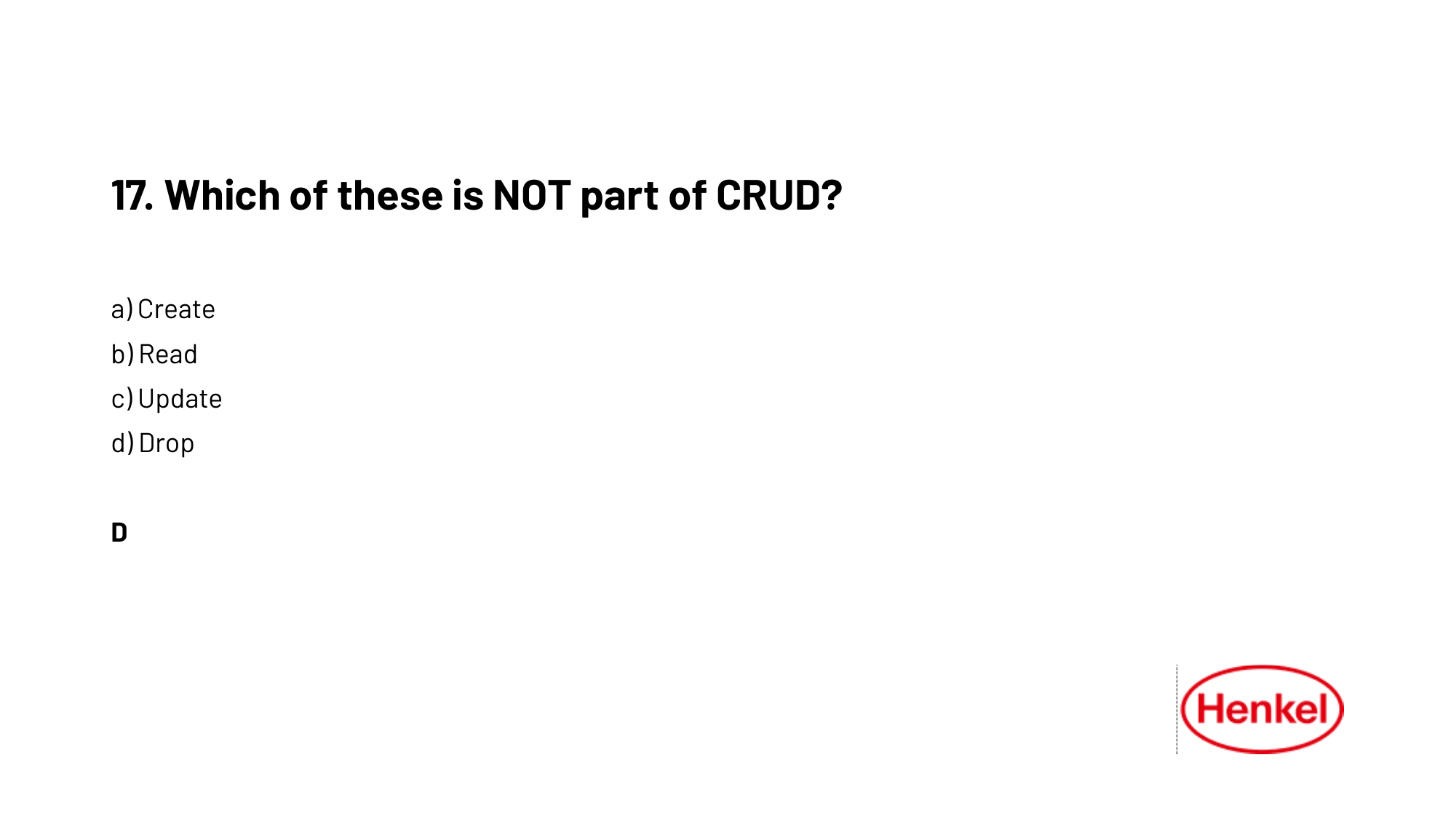

17. Which of these is NOT part of CRUD?

a) Create
b) Read
c) Update
d) Drop

D